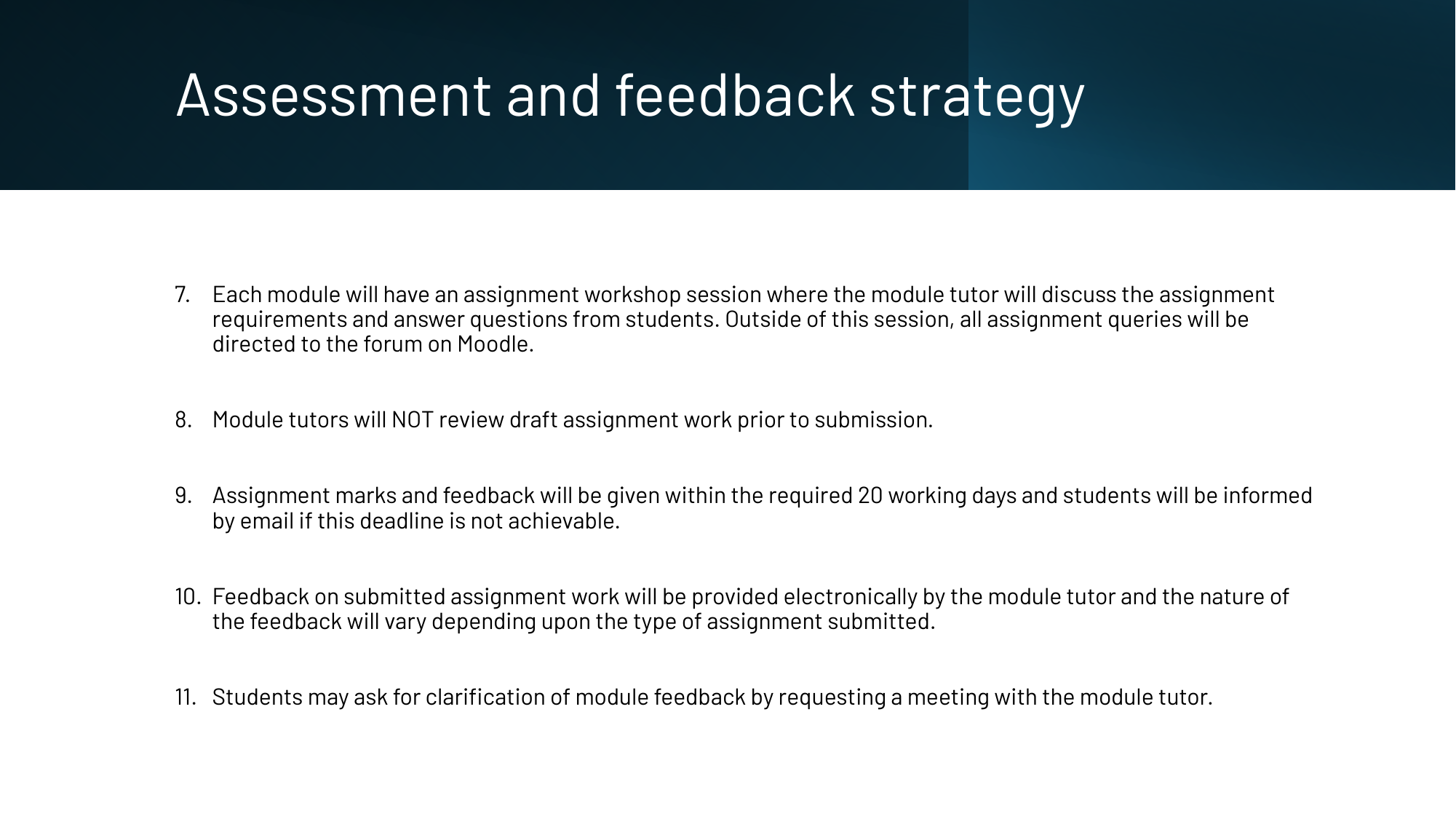

# Assessment and feedback strategy
Each module will have an assignment workshop session where the module tutor will discuss the assignment requirements and answer questions from students. Outside of this session, all assignment queries will be directed to the forum on Moodle.

Module tutors will NOT review draft assignment work prior to submission.

Assignment marks and feedback will be given within the required 20 working days and students will be informed by email if this deadline is not achievable.

Feedback on submitted assignment work will be provided electronically by the module tutor and the nature of the feedback will vary depending upon the type of assignment submitted.

Students may ask for clarification of module feedback by requesting a meeting with the module tutor.